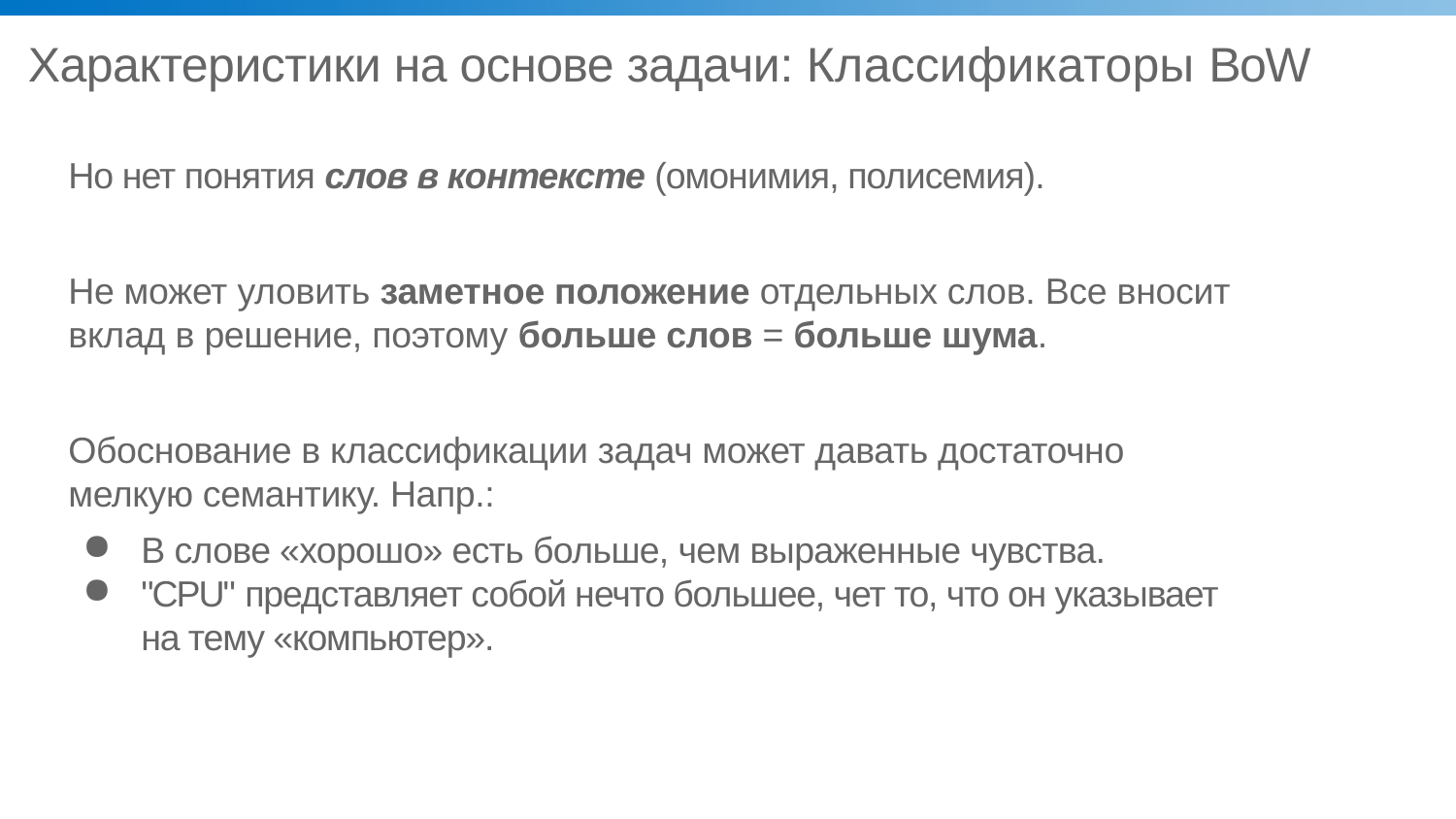

# Характеристики на основе задачи: Классификаторы BoW
Но нет понятия слов в контексте (омонимия, полисемия).

Не может уловить заметное положение отдельных слов. Все вносит вклад в решение, поэтому больше слов = больше шума.

Обоснование в классификации задач может давать достаточно мелкую семантику. Напр.:
В слове «хорошо» есть больше, чем выраженные чувства.
"CPU" представляет собой нечто большее, чет то, что он указывает на тему «компьютер».